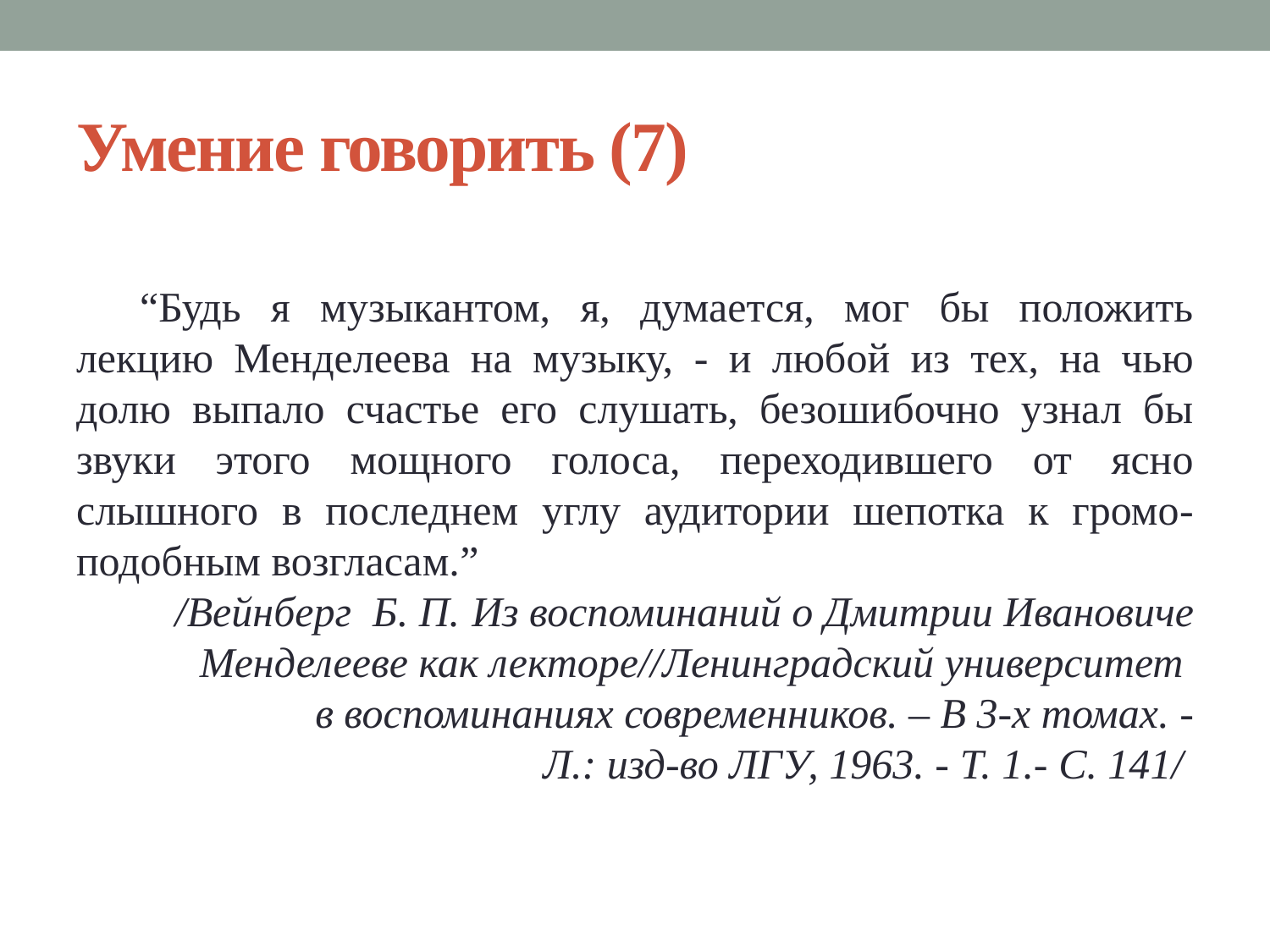

# Умение говорить (7)

“Будь я музыкантом, я, думается, мог бы положить лекцию Менделеева на музыку, - и любой из тех, на чью долю выпало счастье его слушать, безошибочно узнал бы звуки этого мощного голоса, переходившего от ясно слышного в последнем углу аудитории шепотка к громо-подобным возгласам.”
/Вейнберг  Б. П. Из воспоминаний о Дмитрии Ивановиче Менделееве как лекторе//Ленинградский университет
в воспоминаниях современников. – В 3-х томах. -
Л.: изд-во ЛГУ, 1963. - Т. 1.- С. 141/